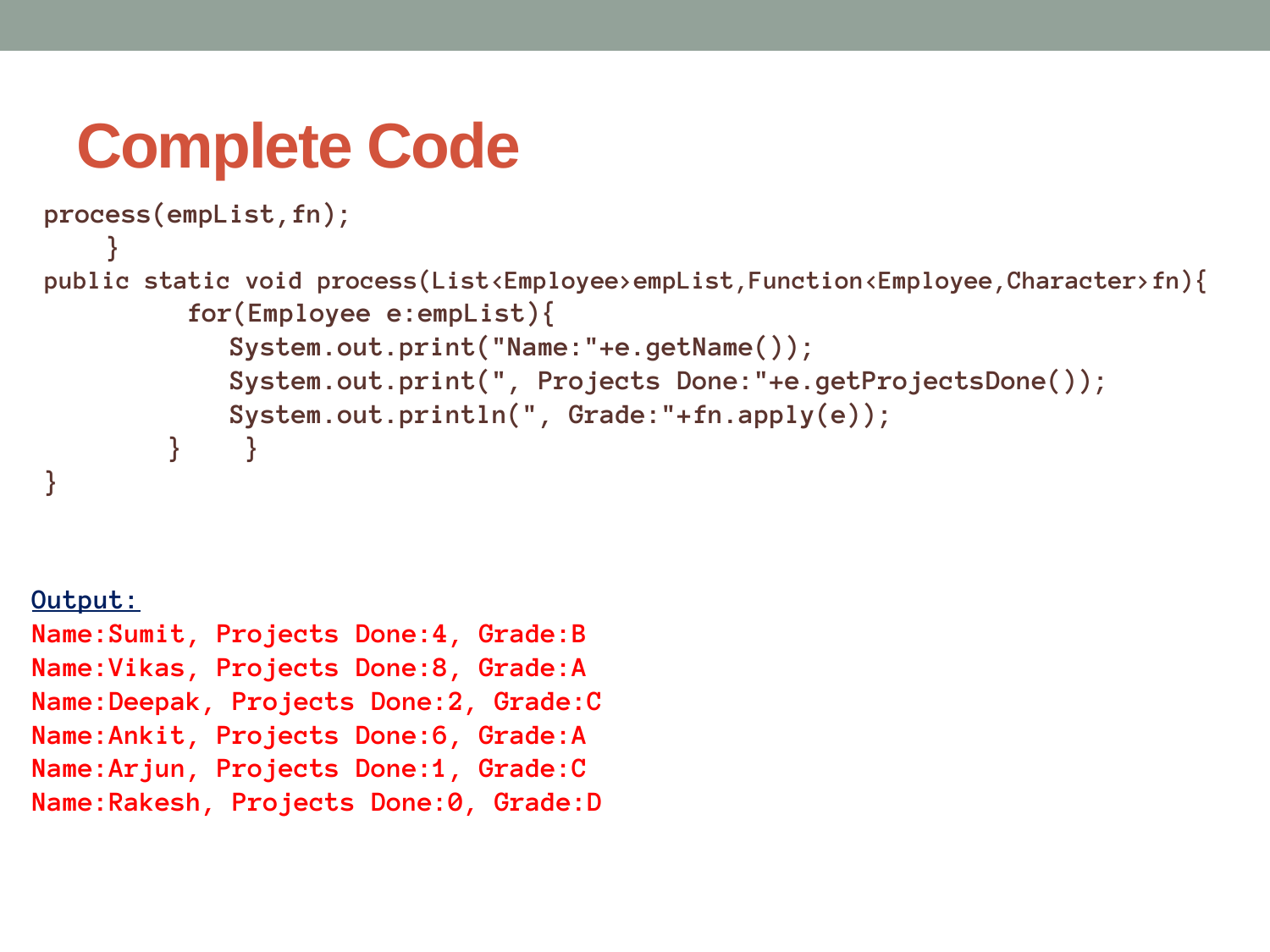

# Complete Code
process(empList,fn);
    }
public static void process(List<Employee>empList,Function<Employee,Character>fn){
 	 for(Employee e:empList){
            System.out.print("Name:"+e.getName());
            System.out.print(", Projects Done:"+e.getProjectsDone());
            System.out.println(", Grade:"+fn.apply(e));
        }    }
}

Output:
Name:Sumit, Projects Done:4, Grade:B
Name:Vikas, Projects Done:8, Grade:A
Name:Deepak, Projects Done:2, Grade:C
Name:Ankit, Projects Done:6, Grade:A
Name:Arjun, Projects Done:1, Grade:C
Name:Rakesh, Projects Done:0, Grade:D